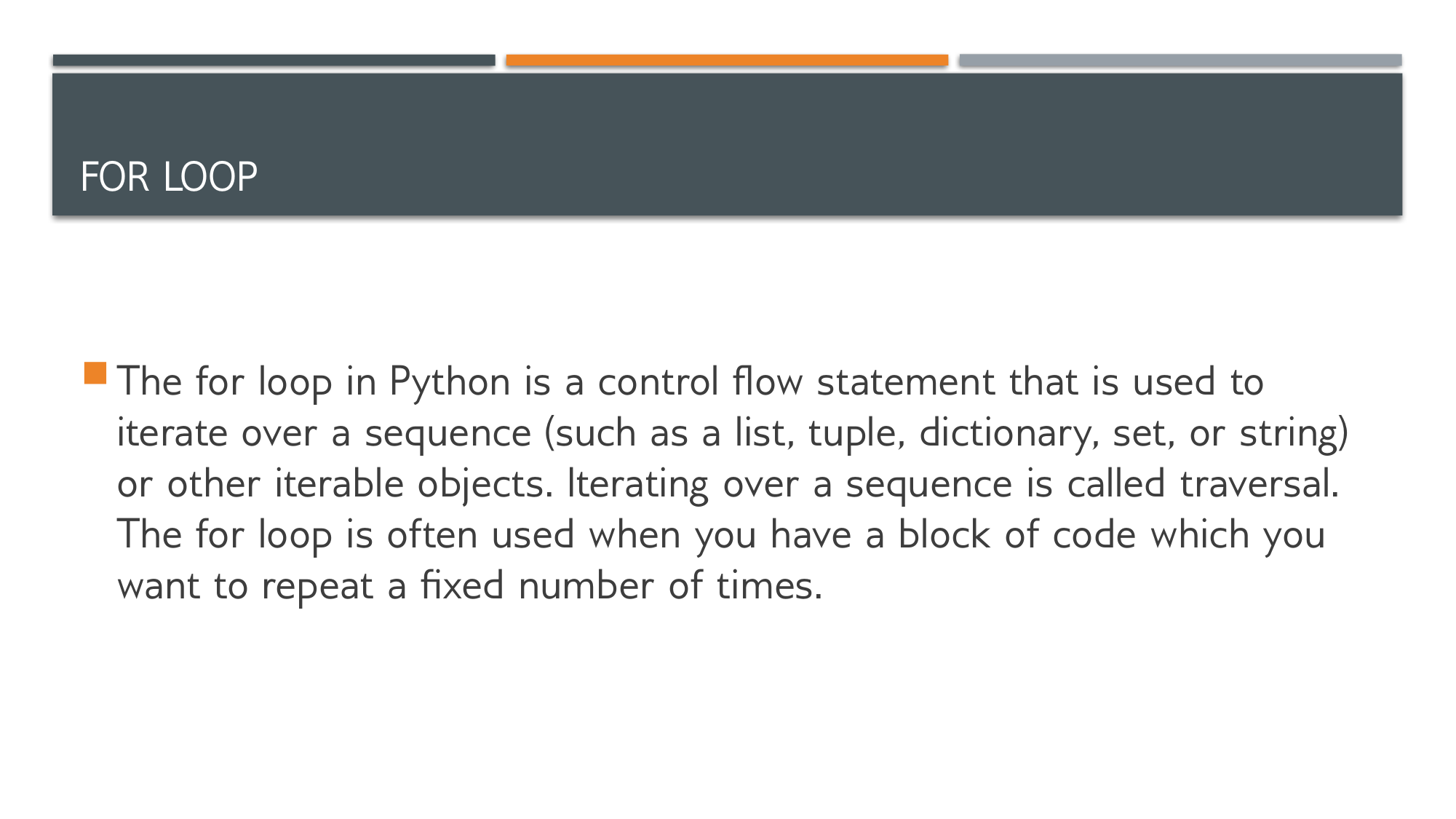

# FOR LOOP
The for loop in Python is a control flow statement that is used to iterate over a sequence (such as a list, tuple, dictionary, set, or string) or other iterable objects. Iterating over a sequence is called traversal. The for loop is often used when you have a block of code which you want to repeat a fixed number of times.